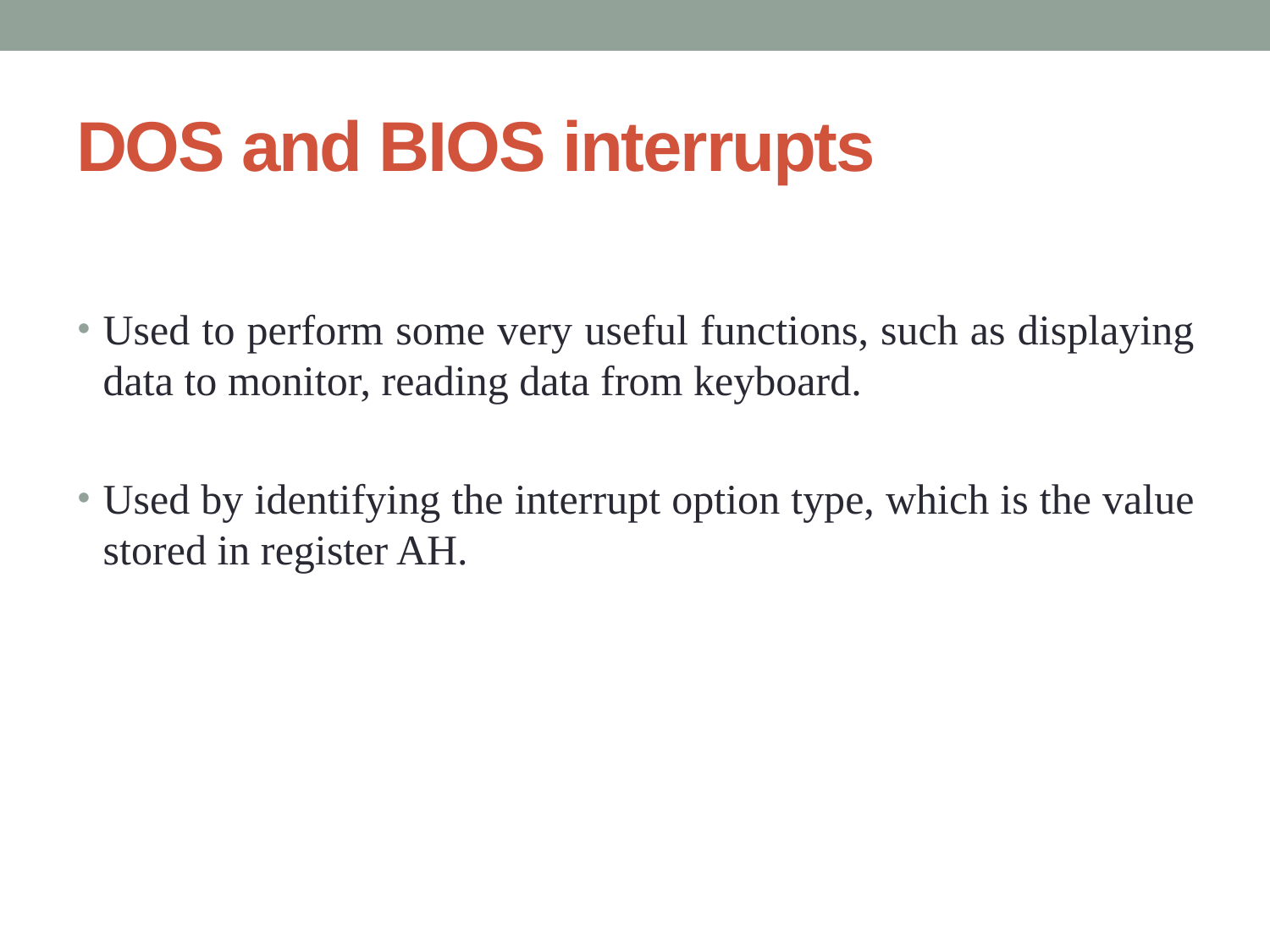

# DOS and BIOS interrupts
Used to perform some very useful functions, such as displaying data to monitor, reading data from keyboard.

Used by identifying the interrupt option type, which is the value stored in register AH.